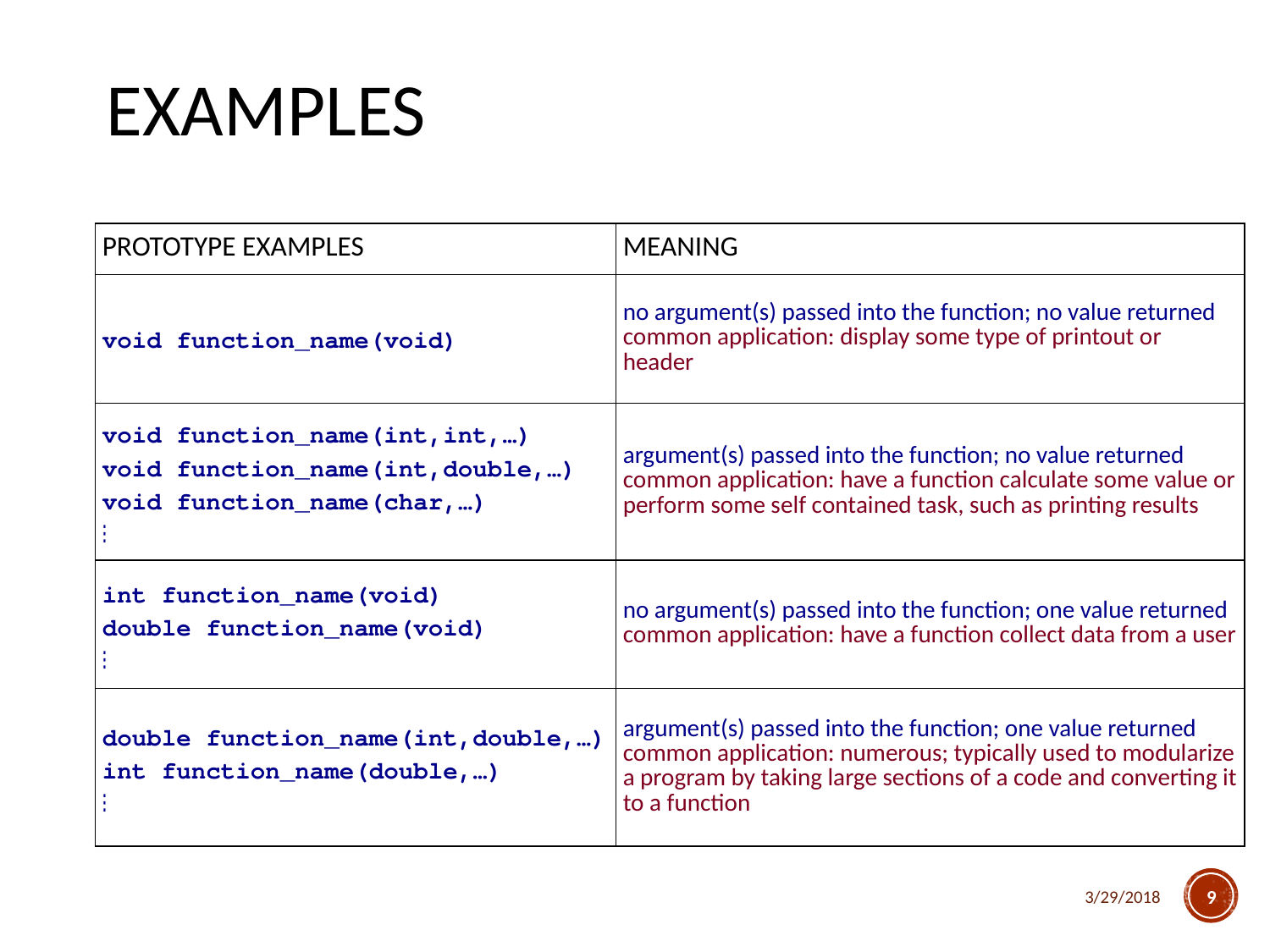

# Examples
| Prototype examples | Meaning |
| --- | --- |
| void function\_name(void) | no argument(s) passed into the function; no value returned common application: display some type of printout or header |
| void function\_name(int,int,…) void function\_name(int,double,…) void function\_name(char,…) ⋮ | argument(s) passed into the function; no value returned common application: have a function calculate some value or perform some self contained task, such as printing results |
| int function\_name(void) double function\_name(void) ⋮ | no argument(s) passed into the function; one value returned common application: have a function collect data from a user |
| double function\_name(int,double,…) int function\_name(double,…) ⋮ | argument(s) passed into the function; one value returned common application: numerous; typically used to modularize a program by taking large sections of a code and converting it to a function |
3/29/2018
9